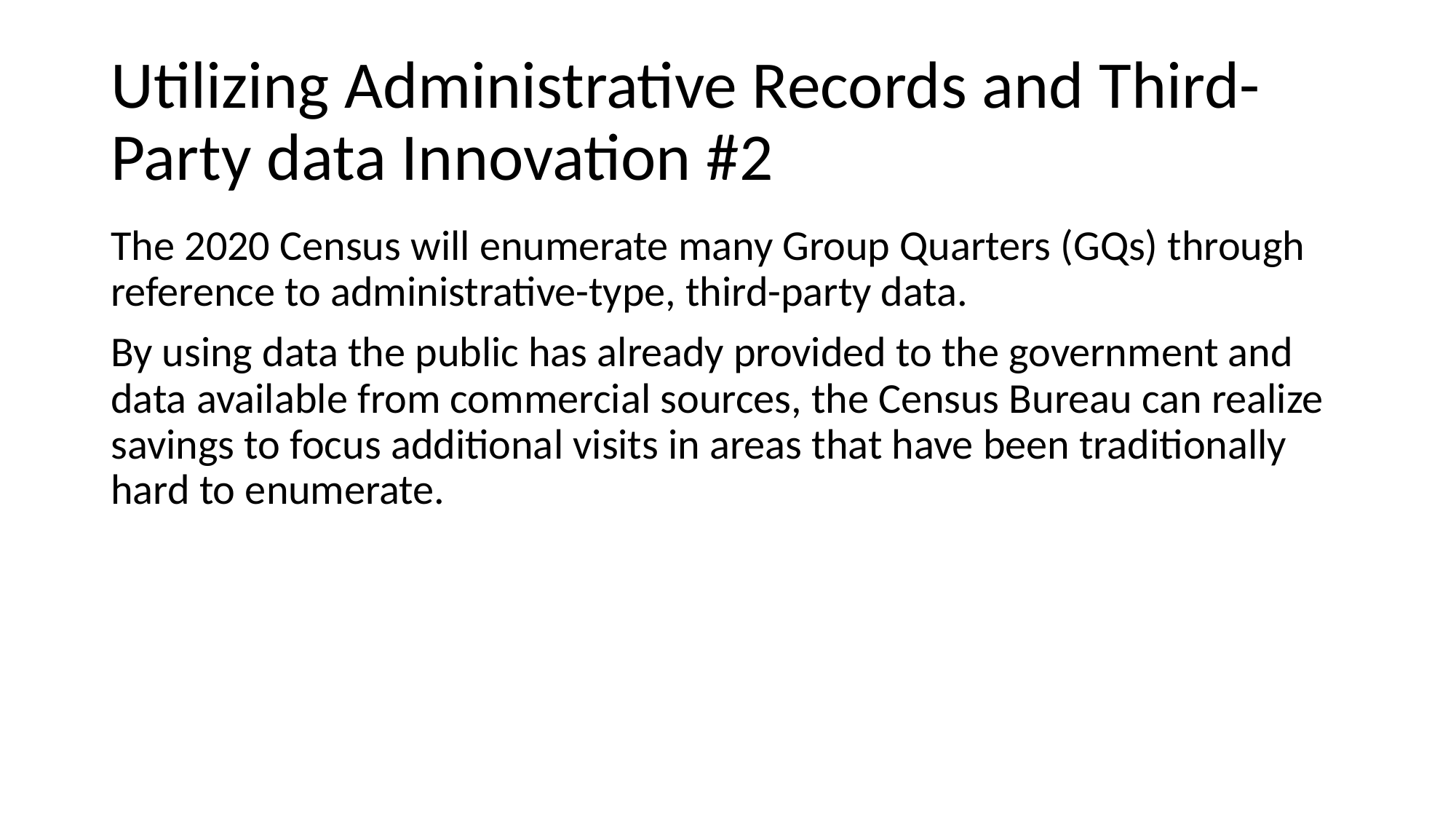

# Utilizing Administrative Records and Third-Party data Innovation #2
The 2020 Census will enumerate many Group Quarters (GQs) through reference to administrative-type, third-party data.
By using data the public has already provided to the government and data available from commercial sources, the Census Bureau can realize savings to focus additional visits in areas that have been traditionally hard to enumerate.